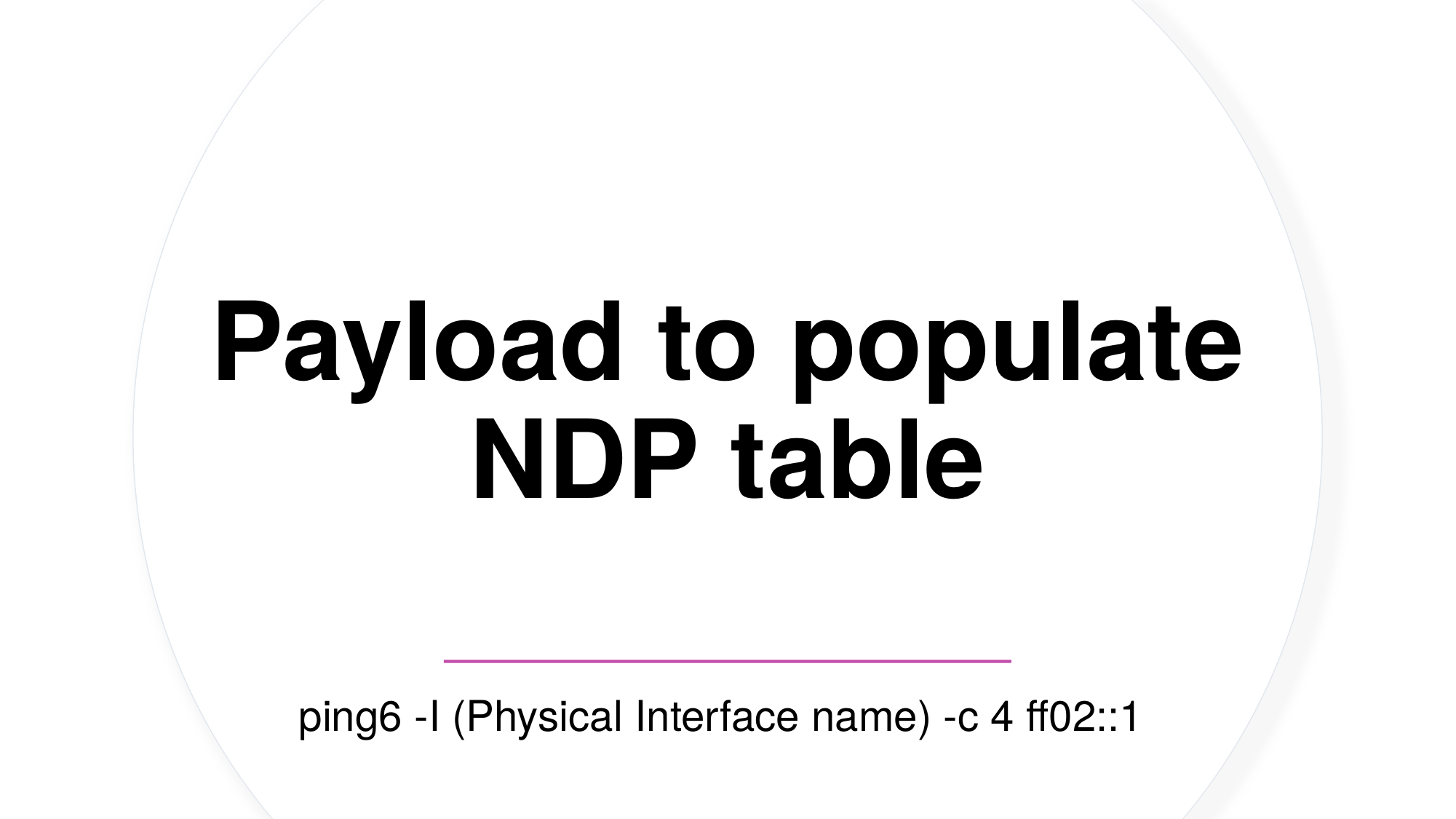

# Payload to populate NDP table

ping6 -I (Physical Interface name) -c 4 ff02::1